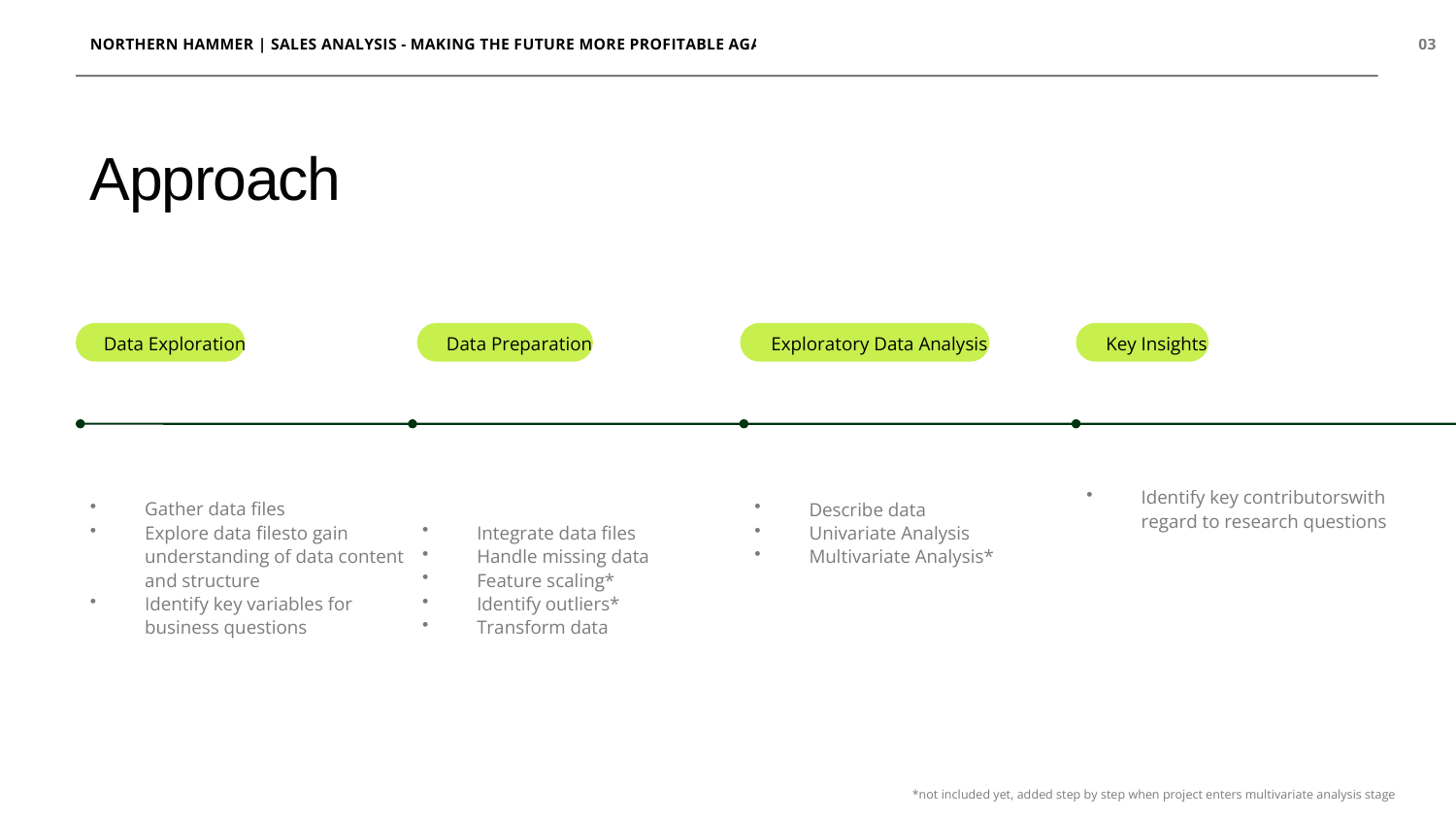

NORTHERN HAMMER | SALES ANALYSIS - MAKING THE FUTURE MORE PROFITABLE AGAIN
03

Approach

Data Exploration
Data Preparation
Exploratory Data Analysis
Key Insights

Gather data files
Explore data files to gain understanding of  data content and structure
Identify key variables  for business questions
Integrate data files
Handle missing data
Feature scaling*
Identify outliers*
Transform data
Describe data
Univariate Analysis
Multivariate Analysis*
Identify key contributors with regard to  research questions
*not included yet, added step by step when project enters multivariate analysis stage